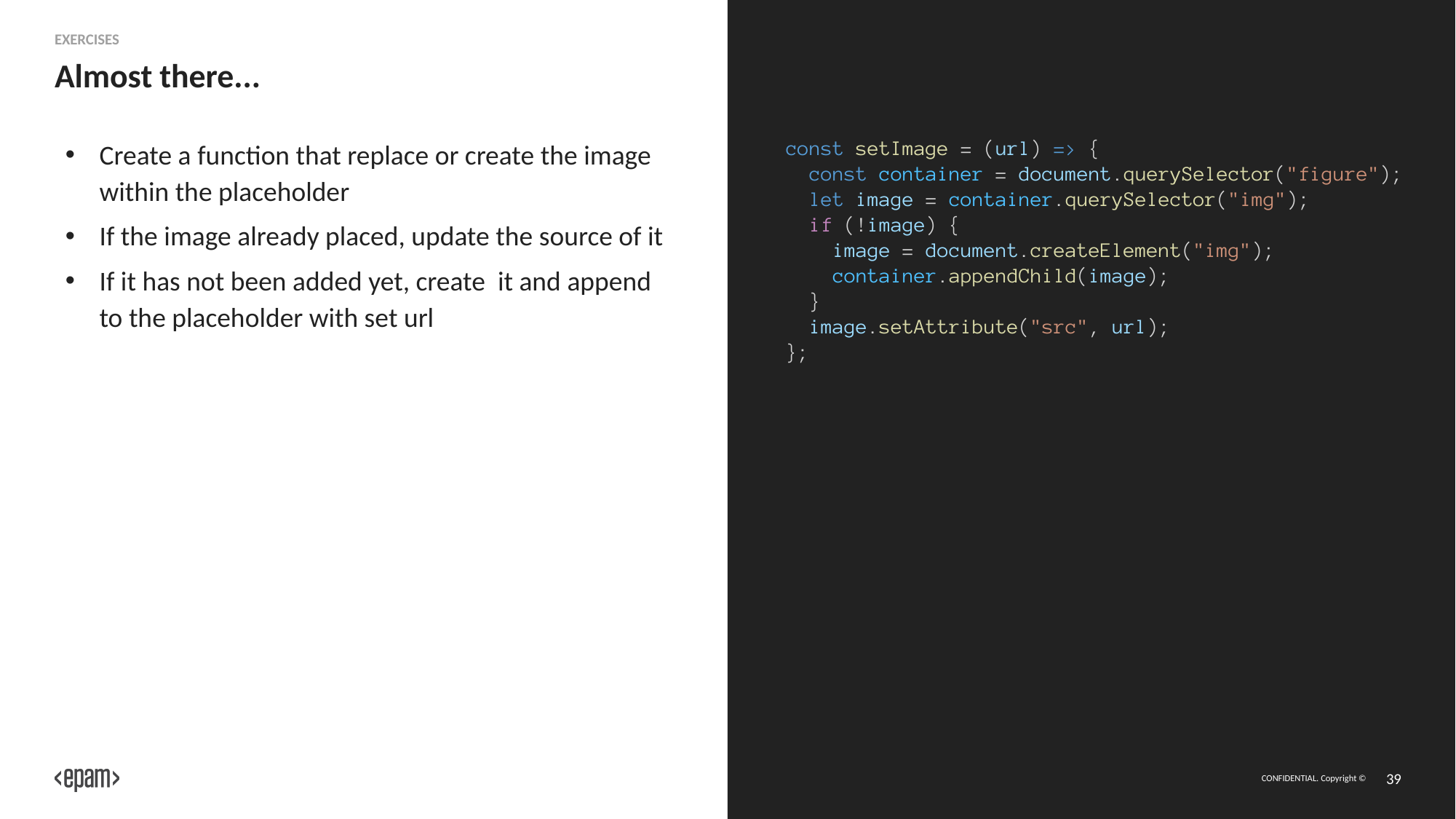

Exercises
# Almost there...
Create a function that replace or create the image within the placeholder
If the image already placed, update the source of it
If it has not been added yet, create  it and append to the placeholder with set url
const setImage = (url) => {
  const container = document.querySelector("figure");
  let image = container.querySelector("img");
  if (!image) {
    image = document.createElement("img");
    container.appendChild(image);
  }
  image.setAttribute("src", url);
};